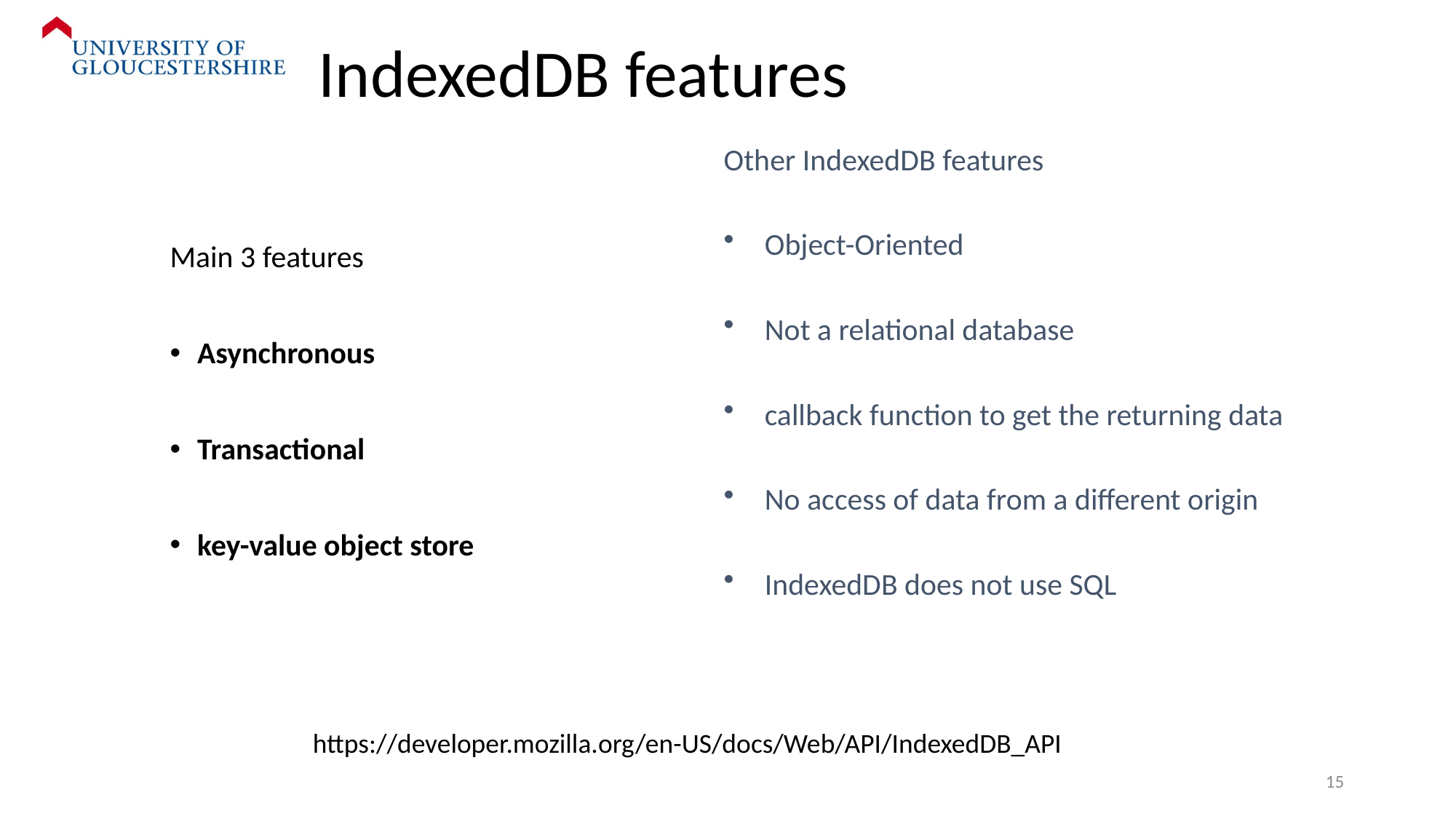

# IndexedDB features
Other IndexedDB features

Object-Oriented

Not a relational database

callback function to get the returning data

No access of data from a different origin

IndexedDB does not use SQL

Main 3 features

Asynchronous

Transactional

key-value object store
https://developer.mozilla.org/en-US/docs/Web/API/IndexedDB_API
15